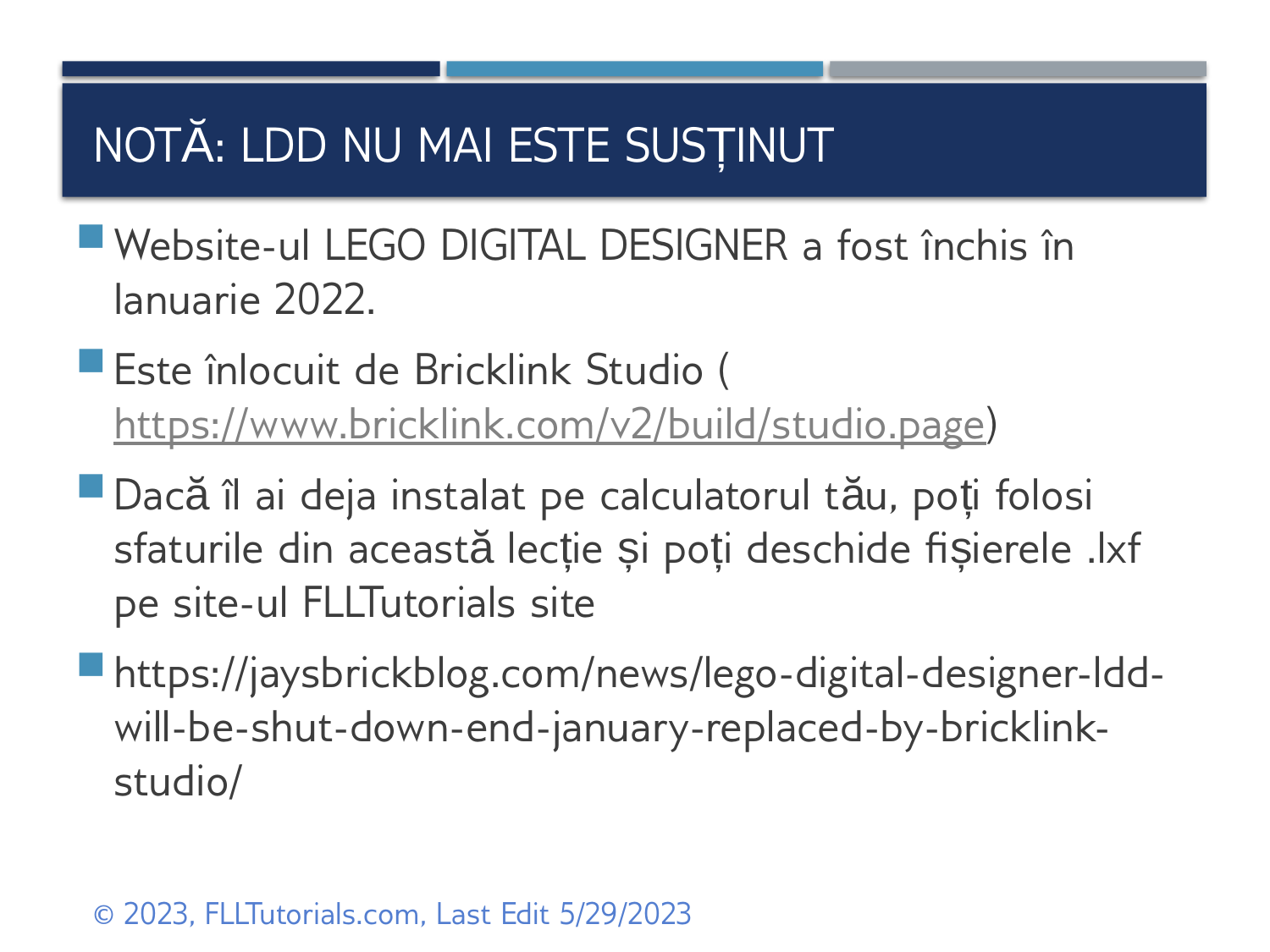

# NOTă: LDD nu mai este susținut
Website-ul LEGO DIGITAL DESIGNER a fost închis în Ianuarie 2022.
Este înlocuit de Bricklink Studio (https://www.bricklink.com/v2/build/studio.page)
Dacă îl ai deja instalat pe calculatorul tău, poți folosi sfaturile din această lecție și poți deschide fișierele .lxf pe site-ul FLLTutorials site
https://jaysbrickblog.com/news/lego-digital-designer-ldd-will-be-shut-down-end-january-replaced-by-bricklink-studio/
© 2023, FLLTutorials.com, Last Edit 5/29/2023